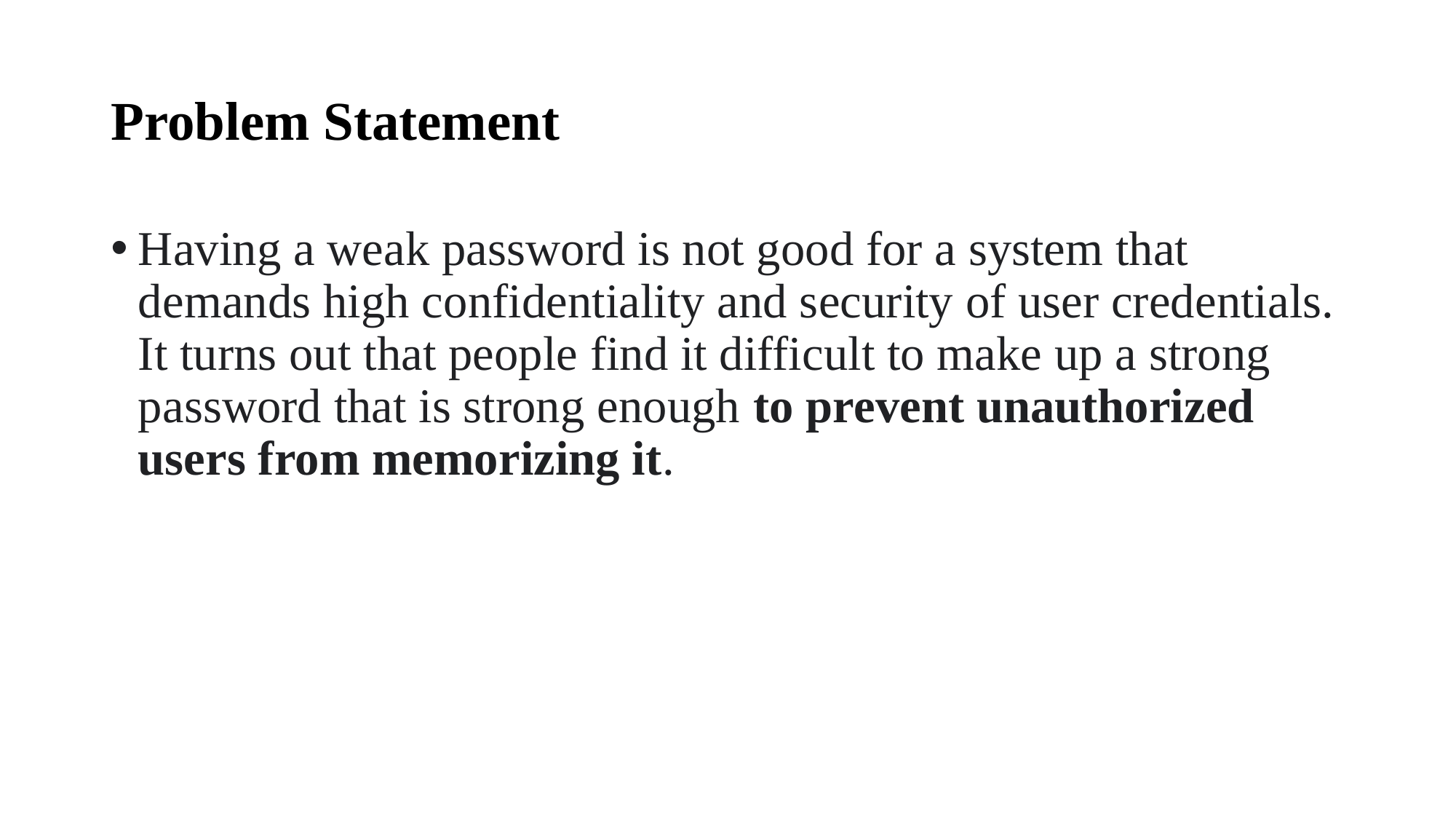

# Problem Statement
Having a weak password is not good for a system that demands high confidentiality and security of user credentials. It turns out that people find it difficult to make up a strong password that is strong enough to prevent unauthorized users from memorizing it.